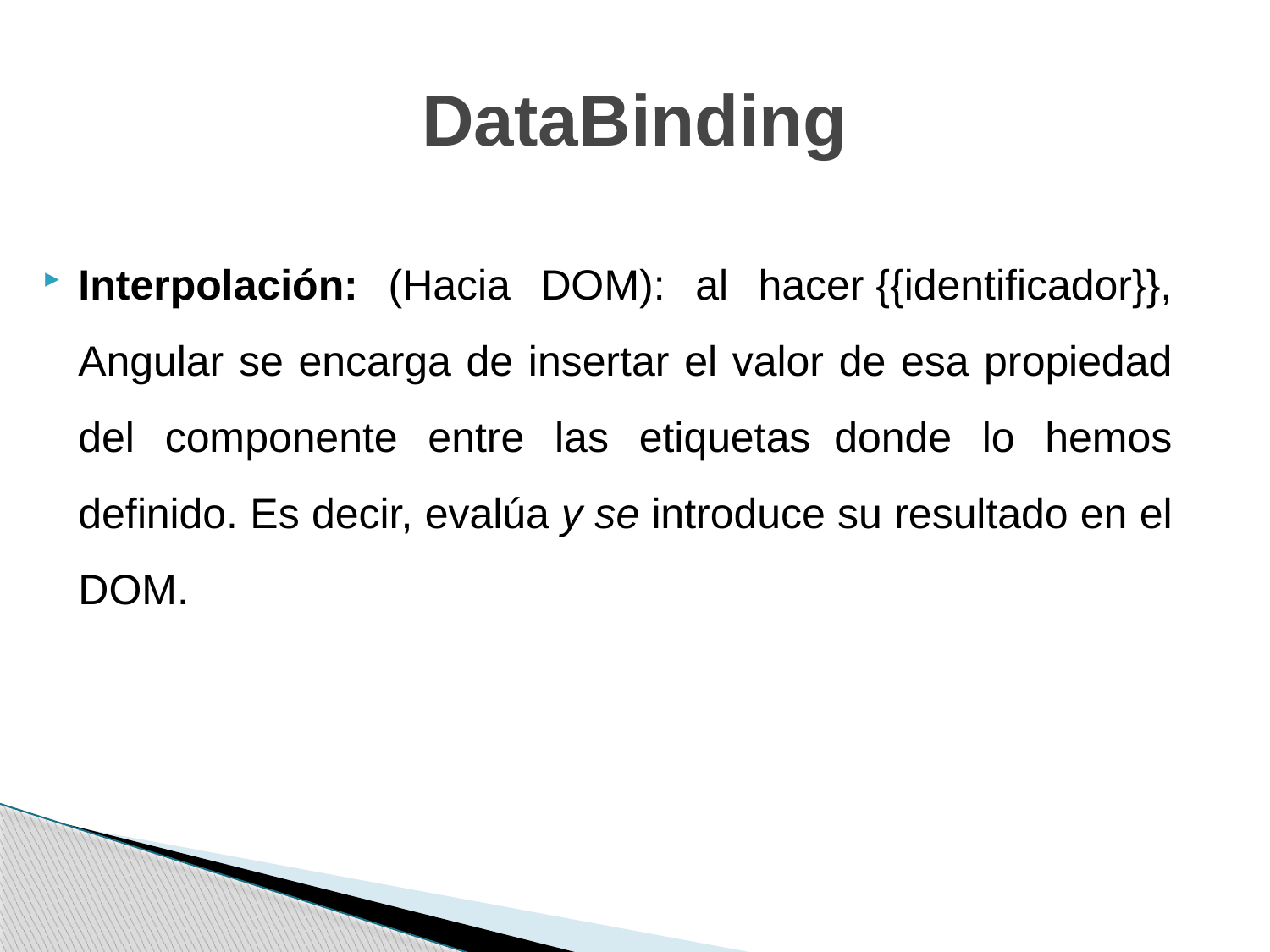

# DataBinding
Interpolación: (Hacia DOM): al hacer {{identificador}}, Angular se encarga de insertar el valor de esa propiedad del componente entre las etiquetas  donde lo hemos definido. Es decir, evalúa y se introduce su resultado en el DOM.